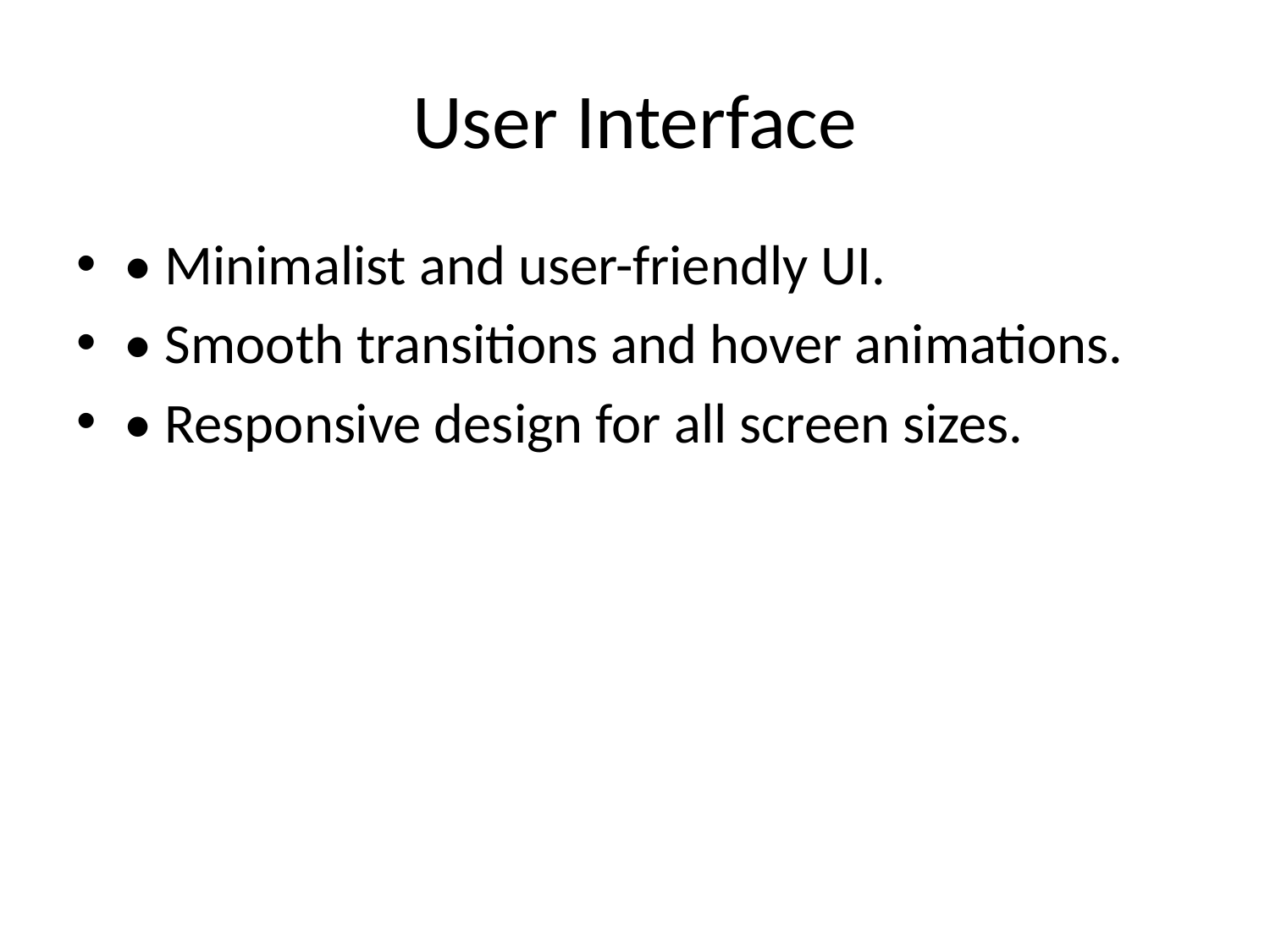

# User Interface
• Minimalist and user-friendly UI.
• Smooth transitions and hover animations.
• Responsive design for all screen sizes.